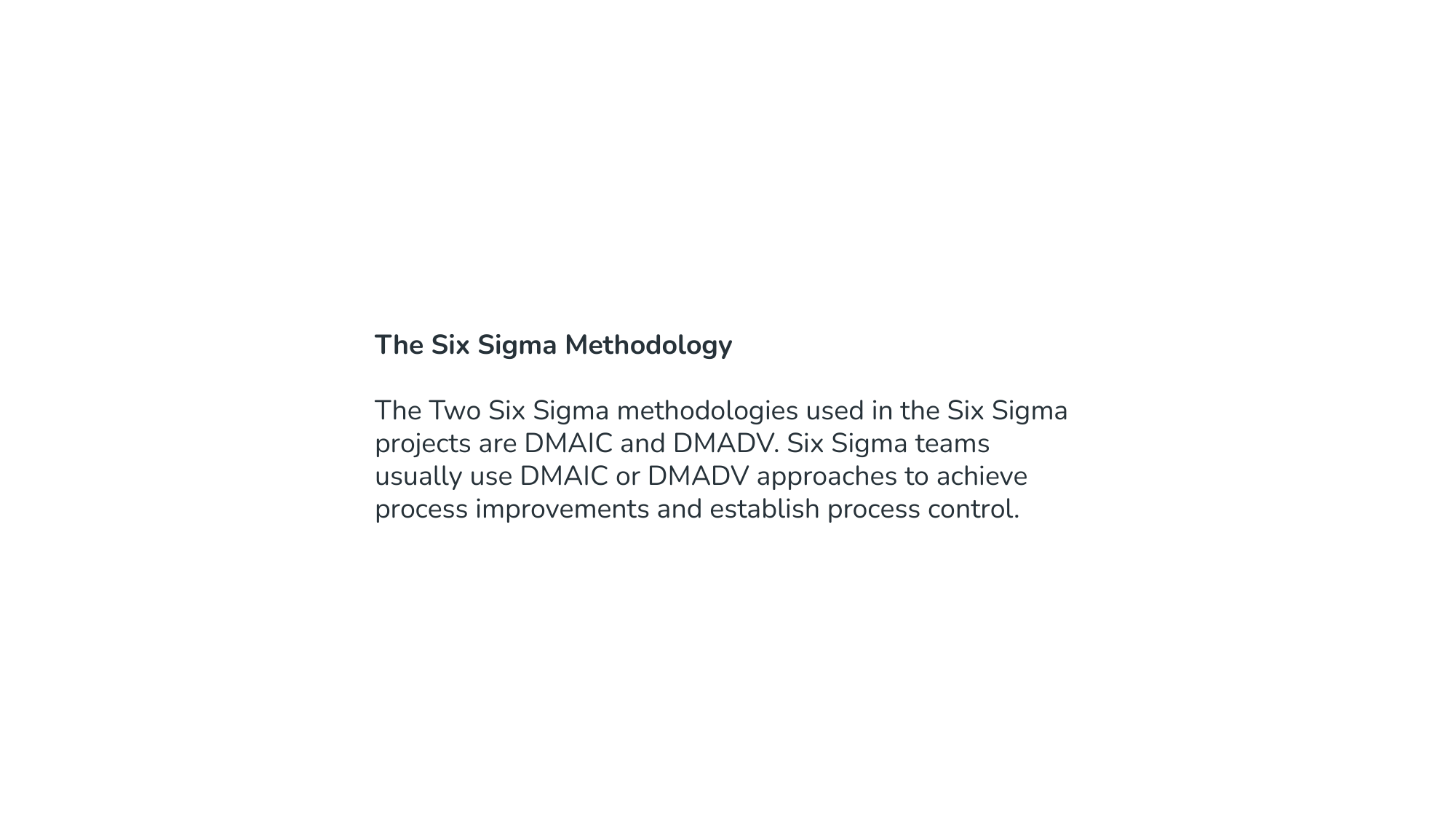

The Six Sigma Methodology

The Two Six Sigma methodologies used in the Six Sigma projects are DMAIC and DMADV. Six Sigma teams usually use DMAIC or DMADV approaches to achieve process improvements and establish process control.